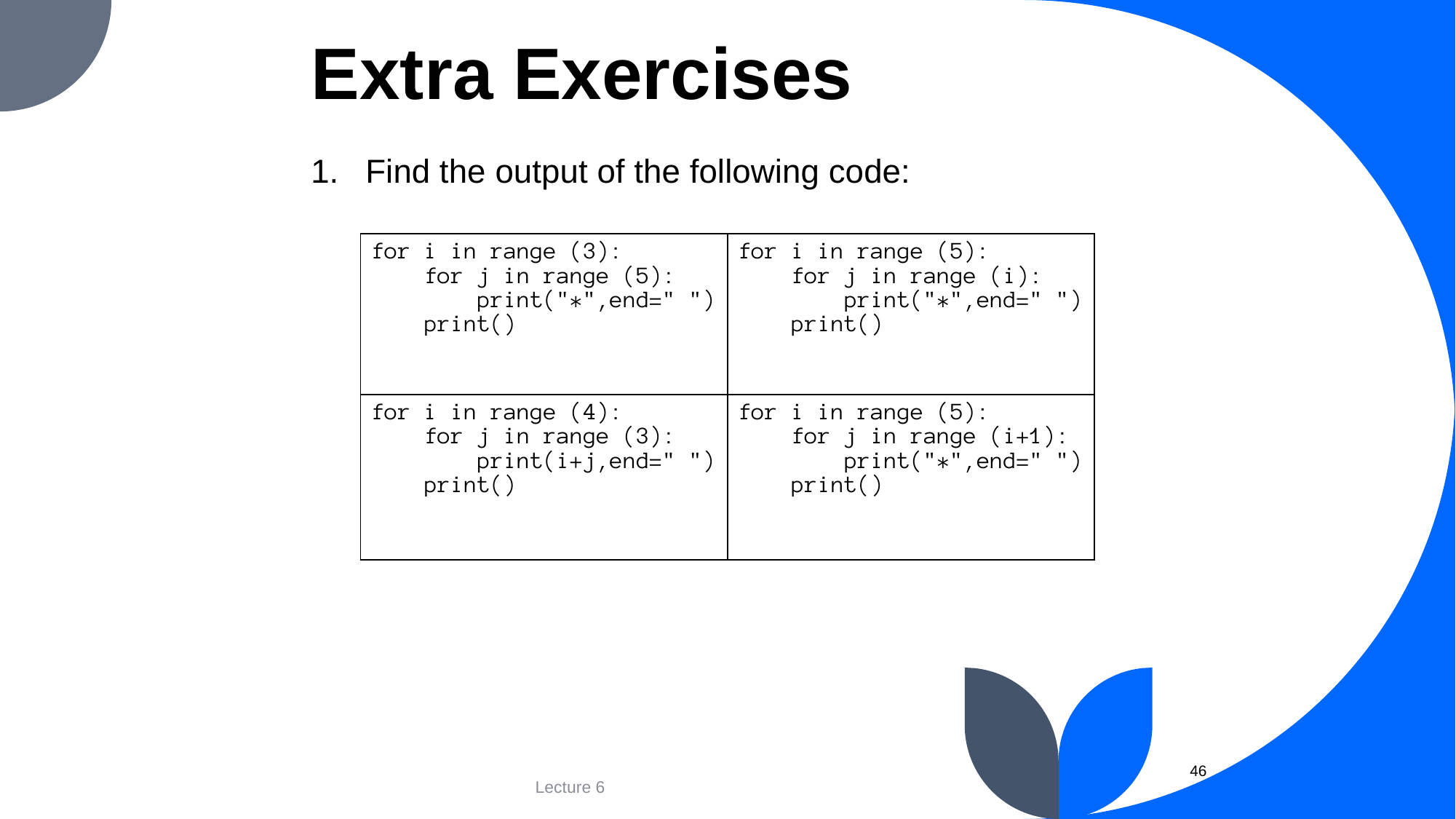

# Extra Exercises
Find the output of the following code:
| for i in range (3): for j in range (5): print("\*",end=" ") print() | for i in range (5): for j in range (i): print("\*",end=" ") print() |
| --- | --- |
| for i in range (4): for j in range (3): print(i+j,end=" ") print() | for i in range (5): for j in range (i+1): print("\*",end=" ") print() |
46
Lecture 6